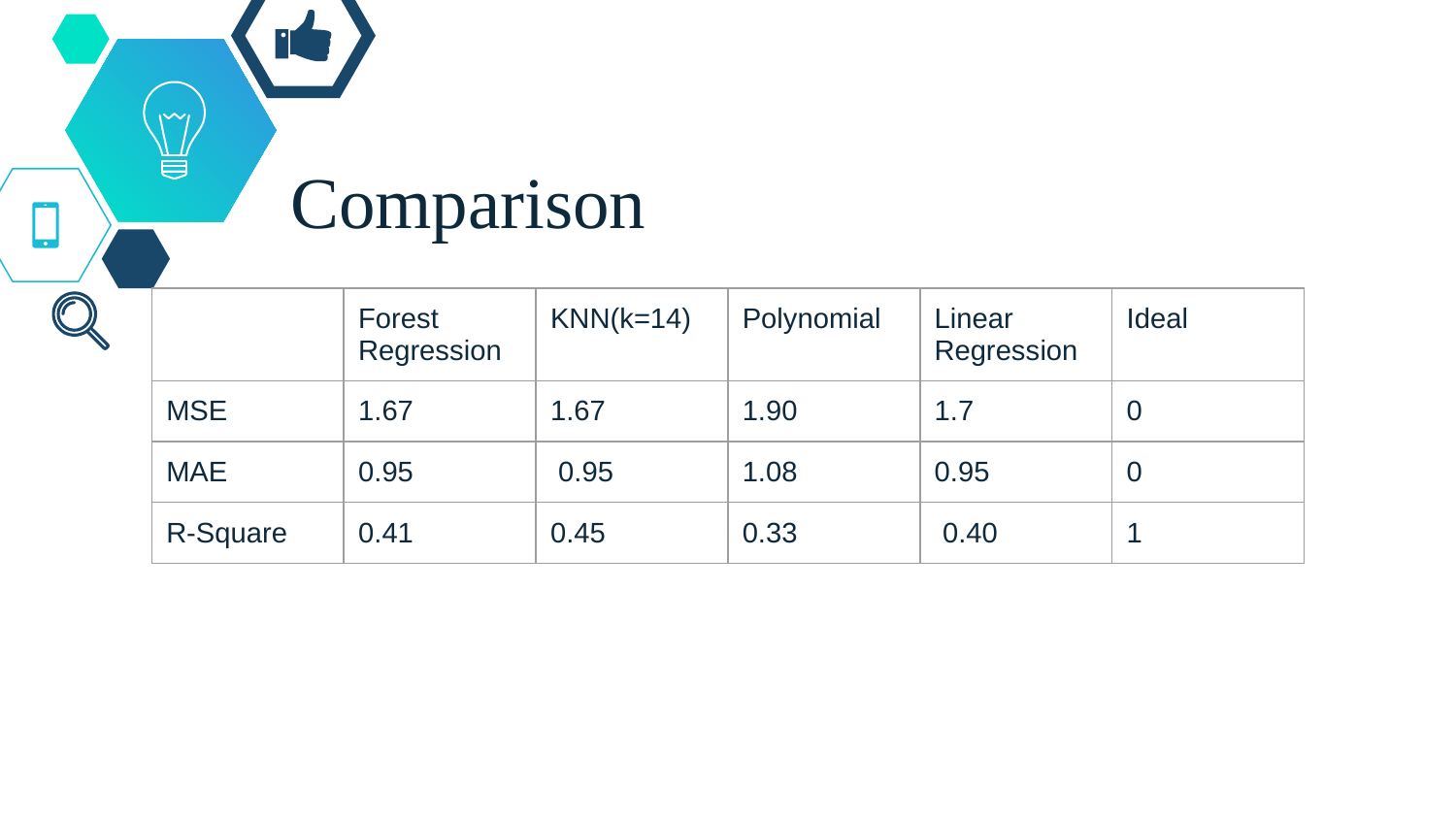

# Comparison
|  | Forest Regression | KNN(k=14) | Polynomial | Linear Regression | Ideal |
| --- | --- | --- | --- | --- | --- |
| MSE | 1.67 | 1.67 | 1.90 | 1.7 | 0 |
| MAE | 0.95 | 0.95 | 1.08 | 0.95 | 0 |
| R-Square | 0.41 | 0.45 | 0.33 | 0.40 | 1 |

20